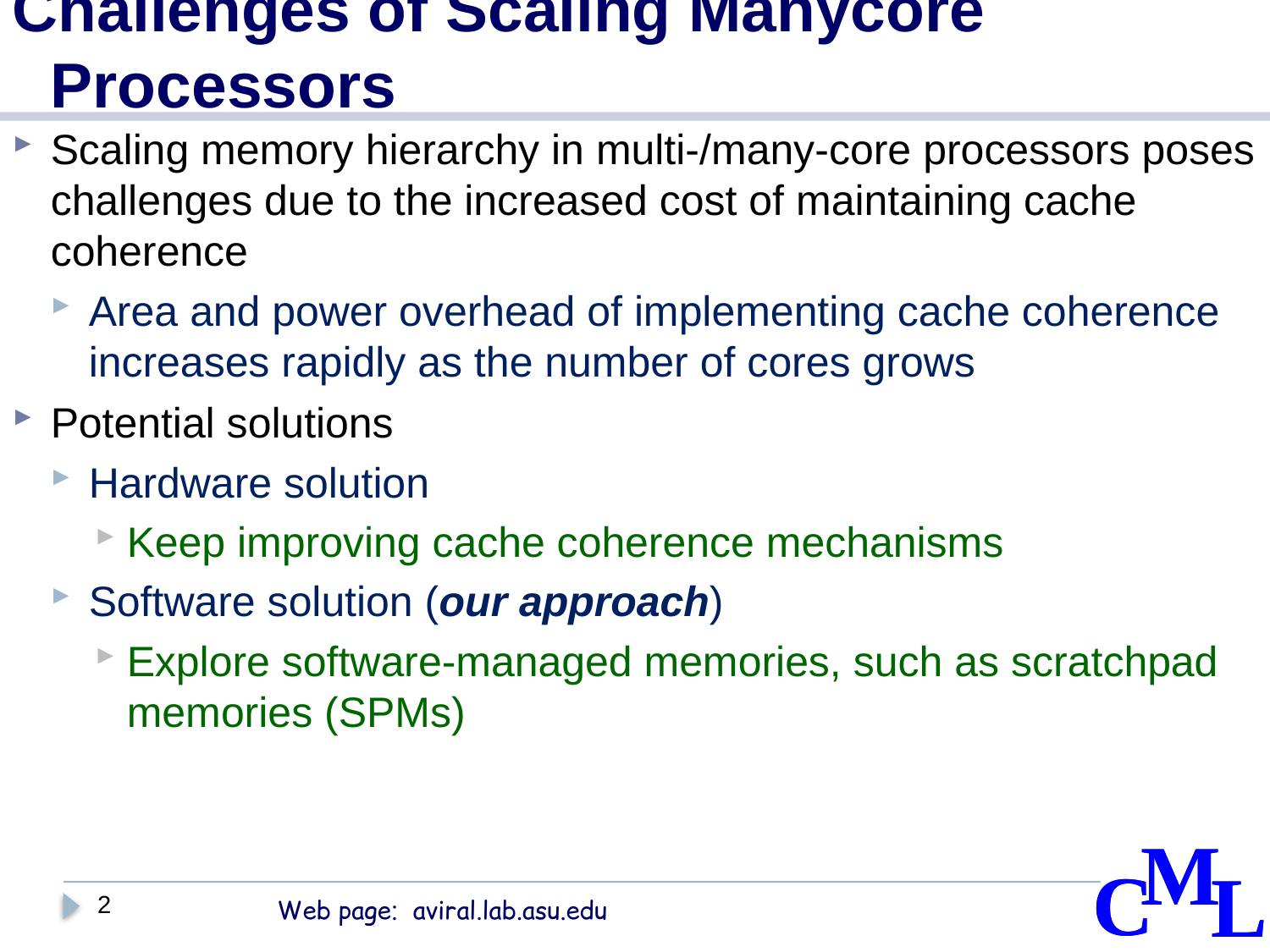

# Challenges of Scaling Manycore Processors
Scaling memory hierarchy in multi-/many-core processors poses challenges due to the increased cost of maintaining cache coherence
Area and power overhead of implementing cache coherence increases rapidly as the number of cores grows
Potential solutions
Hardware solution
Keep improving cache coherence mechanisms
Software solution (our approach)
Explore software-managed memories, such as scratchpad memories (SPMs)
2